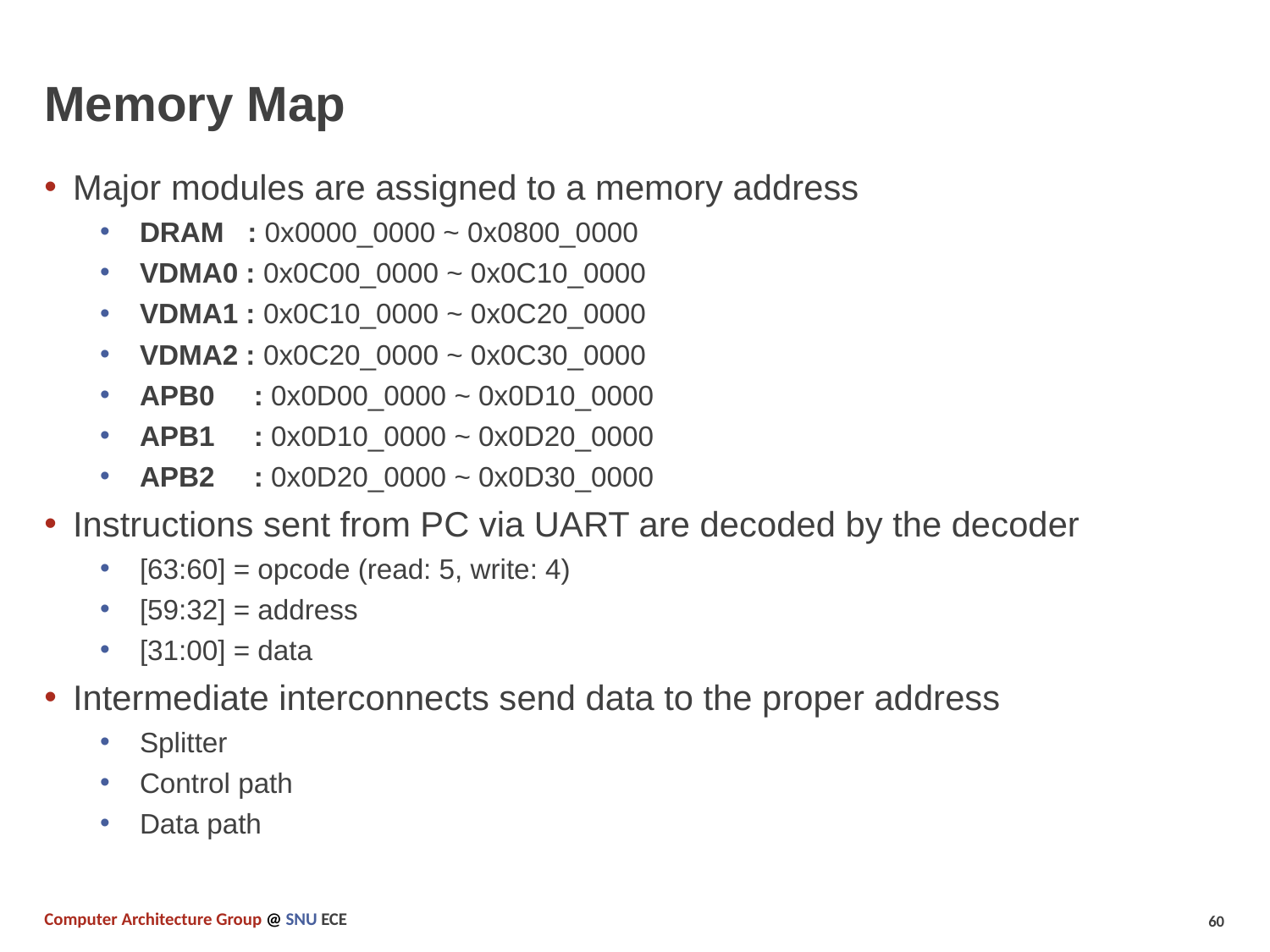

# Memory Map
Major modules are assigned to a memory address
DRAM   : 0x0000_0000 ~ 0x0800_0000
VDMA0 : 0x0C00_0000 ~ 0x0C10_0000
VDMA1 : 0x0C10_0000 ~ 0x0C20_0000
VDMA2 : 0x0C20_0000 ~ 0x0C30_0000
APB0     : 0x0D00_0000 ~ 0x0D10_0000
APB1     : 0x0D10_0000 ~ 0x0D20_0000
APB2     : 0x0D20_0000 ~ 0x0D30_0000
Instructions sent from PC via UART are decoded by the decoder
[63:60] = opcode (read: 5, write: 4)
[59:32] = address
[31:00] = data
Intermediate interconnects send data to the proper address
Splitter
Control path
Data path